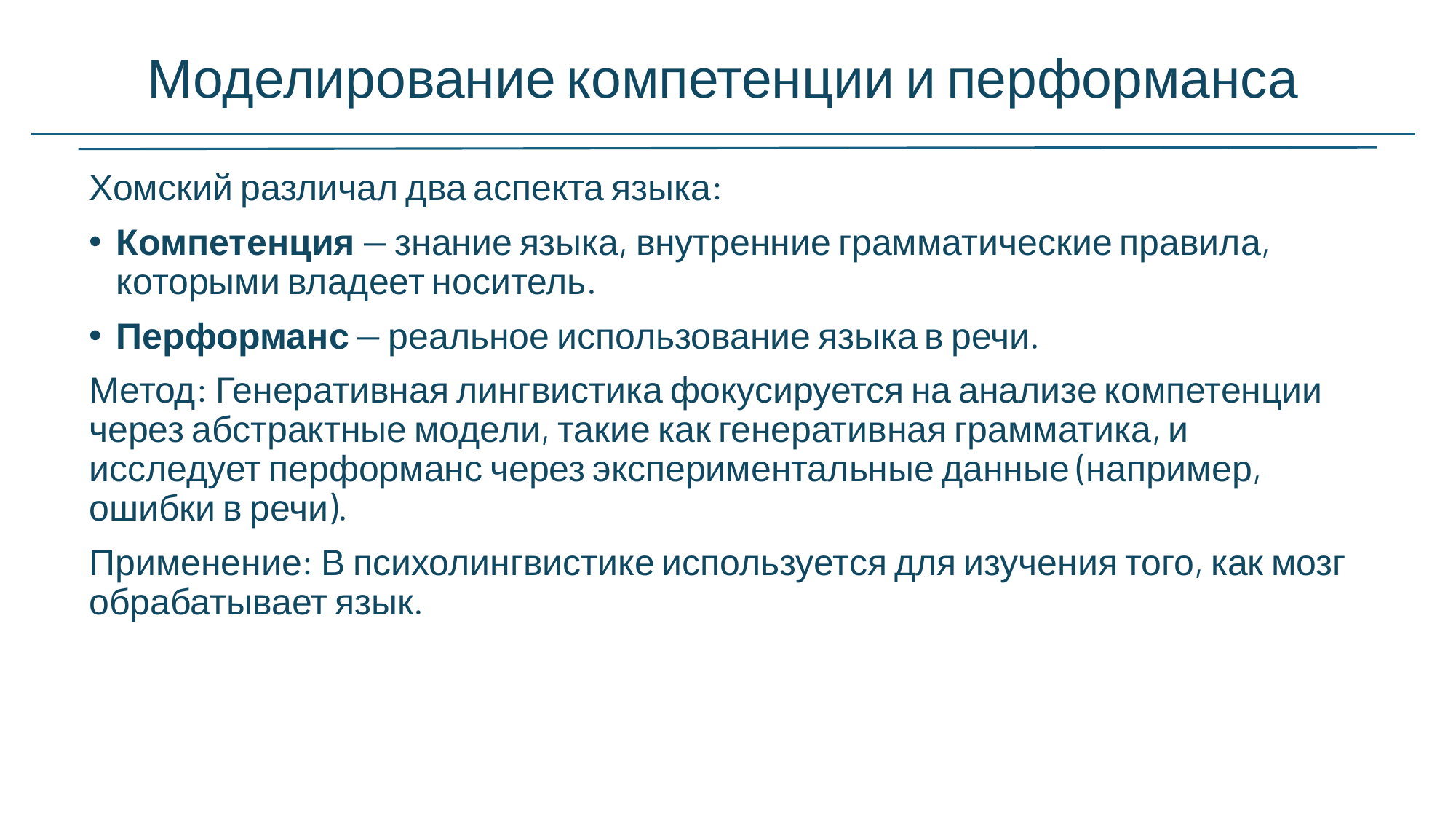

# Моделирование компетенции и перформанса
Хомский различал два аспекта языка:
Компетенция — знание языка, внутренние грамматические правила, которыми владеет носитель.
Перформанс — реальное использование языка в речи.
Метод: Генеративная лингвистика фокусируется на анализе компетенции через абстрактные модели, такие как генеративная грамматика, и исследует перформанс через экспериментальные данные (например, ошибки в речи).
Применение: В психолингвистике используется для изучения того, как мозг обрабатывает язык.